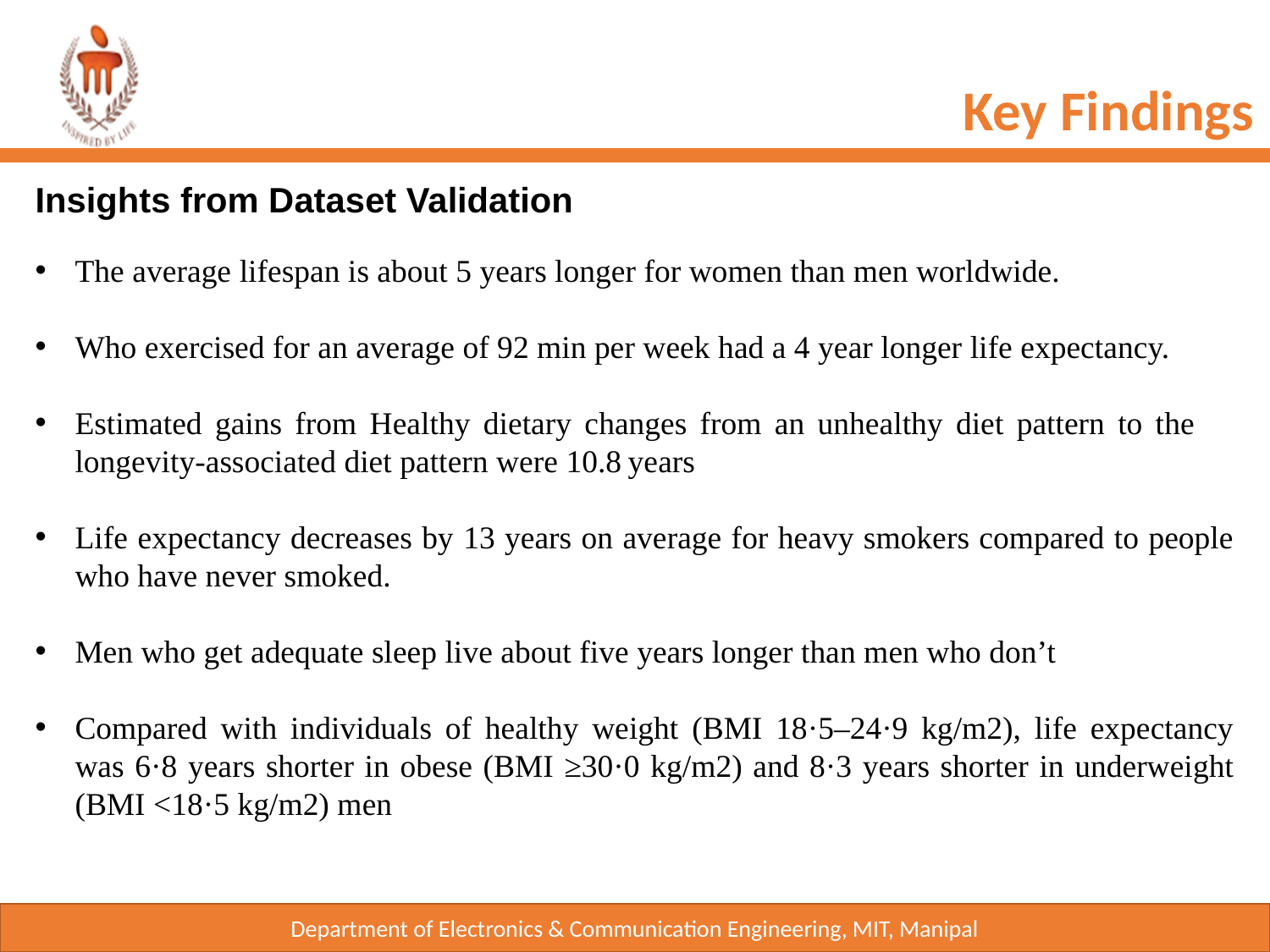

Key Findings
Insights from Dataset Validation
The average lifespan is about 5 years longer for women than men worldwide.

Who exercised for an average of 92 min per week had a 4 year longer life expectancy.

Estimated gains from Healthy dietary changes from an unhealthy diet pattern to the    longevity-associated diet pattern were 10.8 years

Life expectancy decreases by 13 years on average for heavy smokers compared to people who have never smoked.

Men who get adequate sleep live about five years longer than men who don’t

Compared with individuals of healthy weight (BMI 18·5–24·9 kg/m2), life expectancy was 6·8 years shorter in obese (BMI ≥30·0 kg/m2) and 8·3 years shorter in underweight (BMI <18·5 kg/m2) men